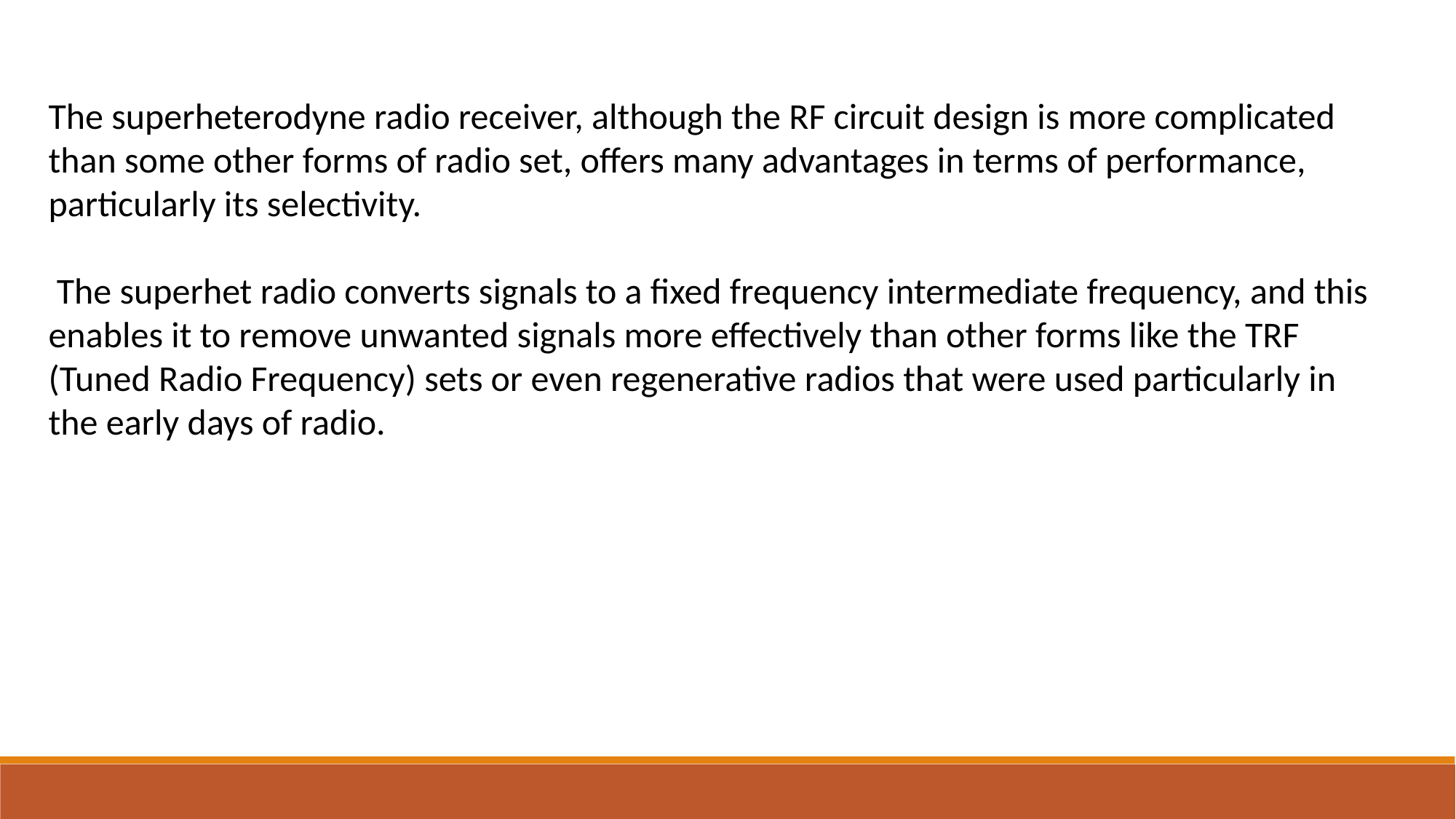

The superheterodyne radio receiver, although the RF circuit design is more complicated than some other forms of radio set, offers many advantages in terms of performance, particularly its selectivity.

 The superhet radio converts signals to a fixed frequency intermediate frequency, and this enables it to remove unwanted signals more effectively than other forms like the TRF (Tuned Radio Frequency) sets or even regenerative radios that were used particularly in the early days of radio.